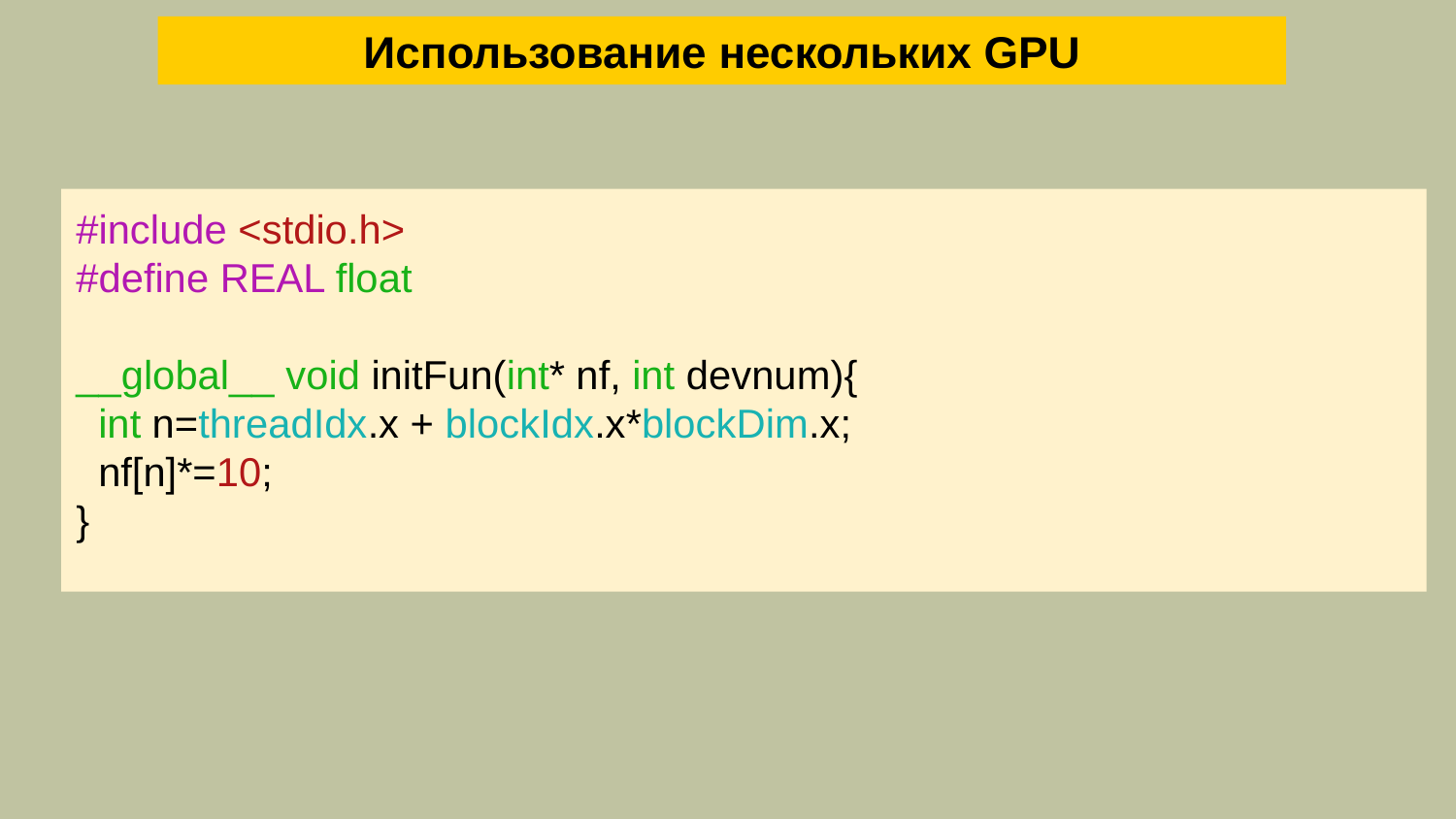

Использование нескольких GPU
#include <stdio.h>
#define REAL float

__global__ void initFun(int* nf, int devnum){
  int n=threadIdx.x + blockIdx.x*blockDim.x;
  nf[n]*=10;
}